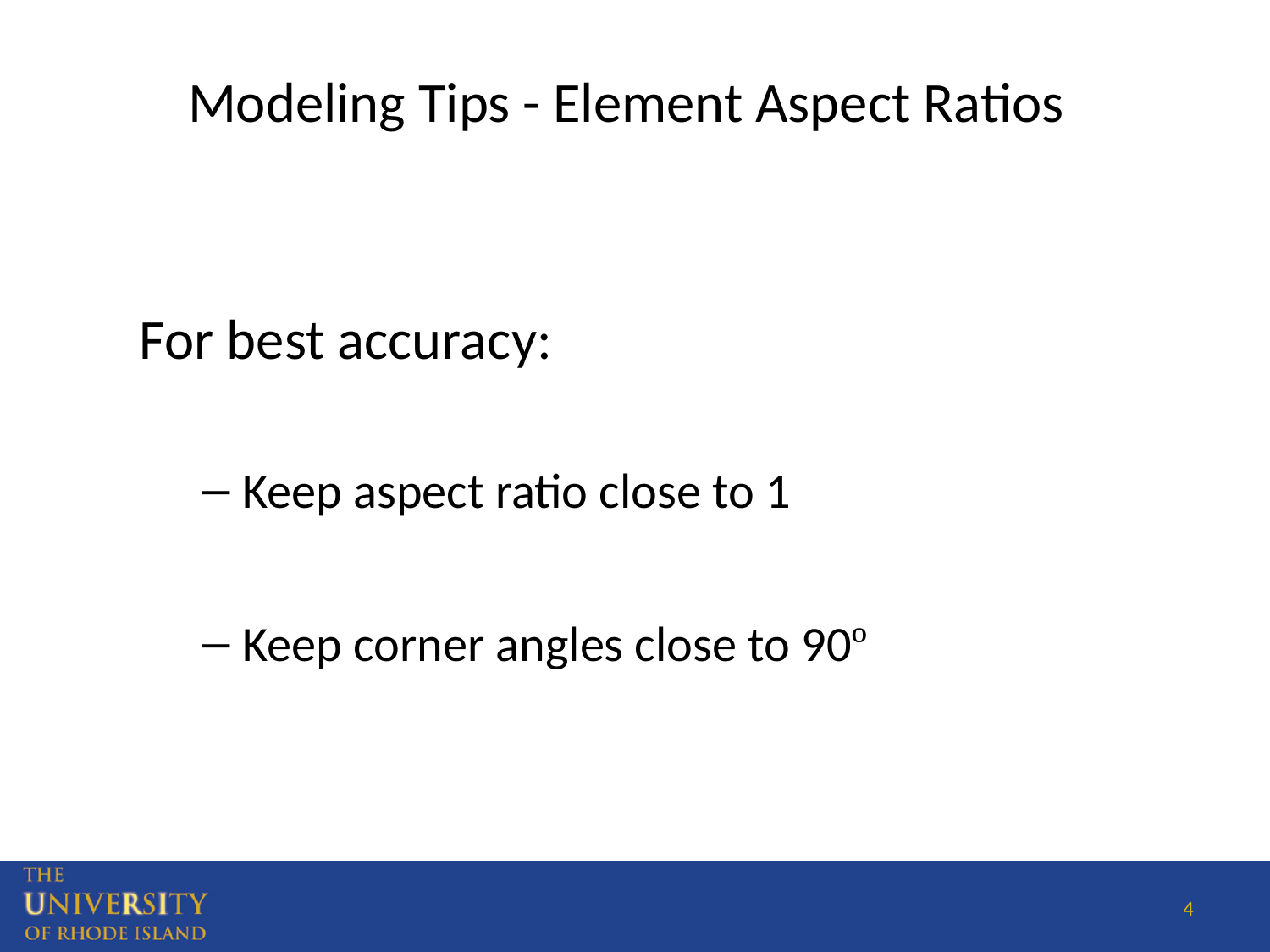

# Modeling Tips - Element Aspect Ratios
For best accuracy:

Keep aspect ratio close to 1

Keep corner angles close to 90º